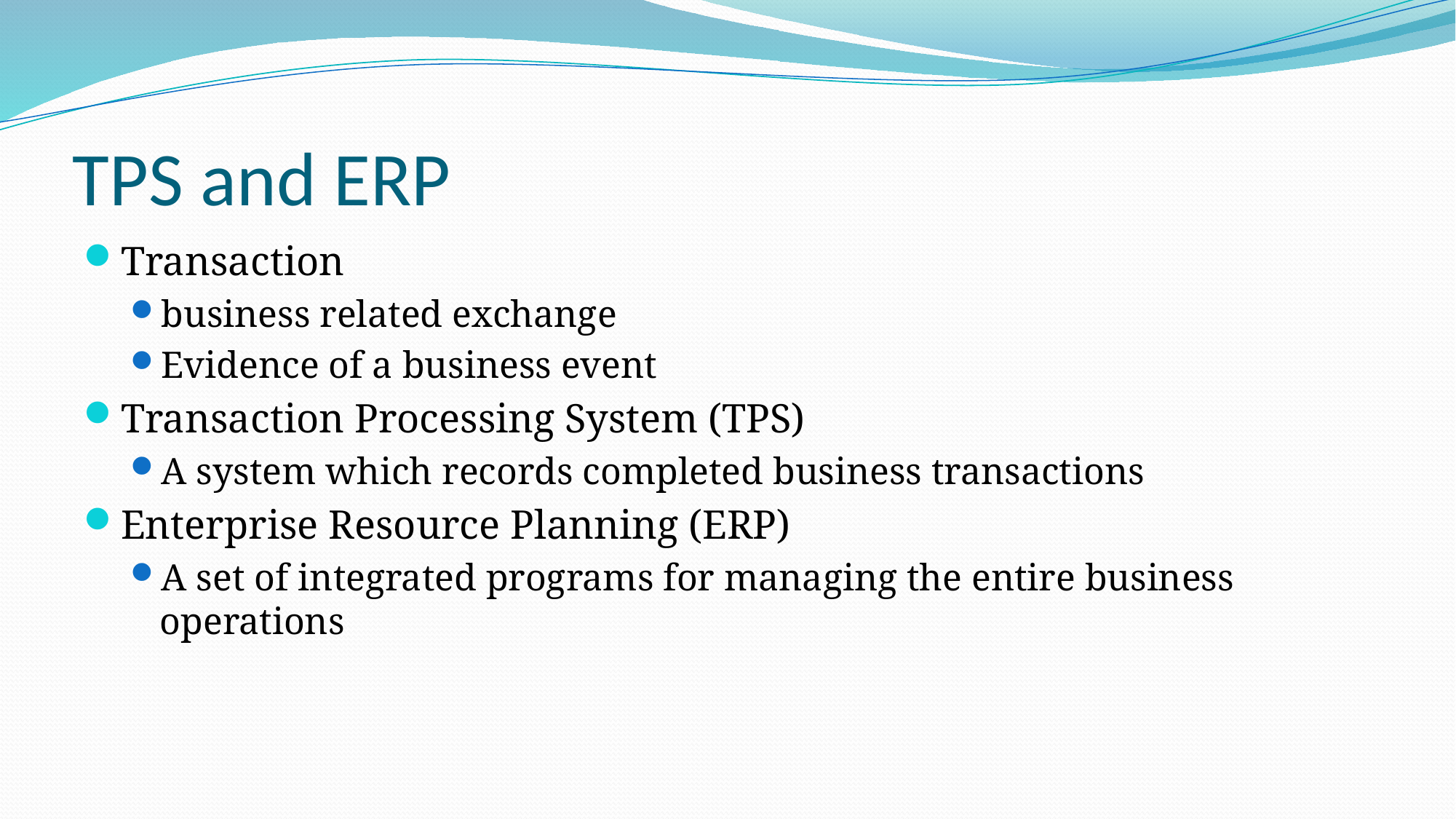

# TPS and ERP
Transaction
business related exchange
Evidence of a business event
Transaction Processing System (TPS)
A system which records completed business transactions
Enterprise Resource Planning (ERP)
A set of integrated programs for managing the entire business operations